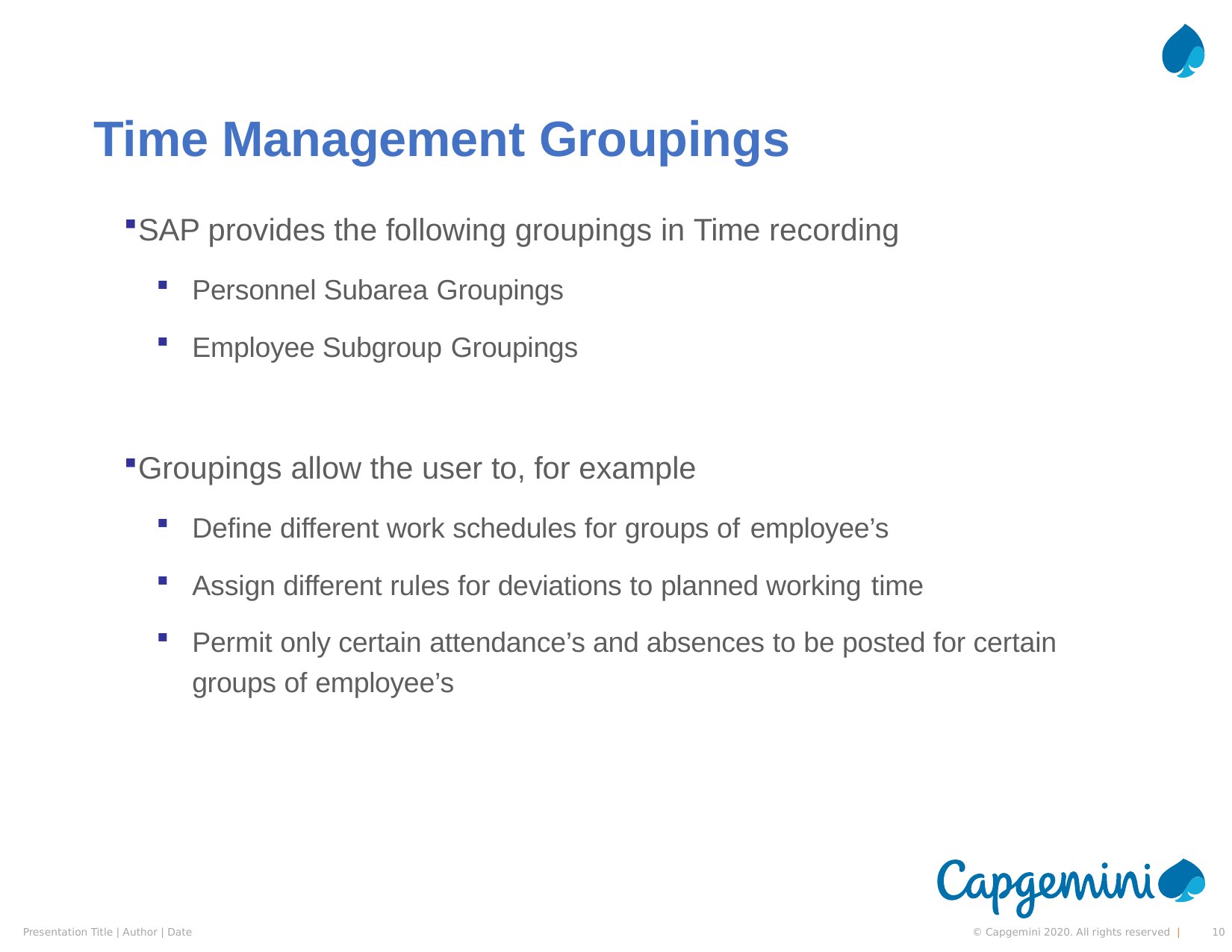

# Time Management Groupings
SAP provides the following groupings in Time recording
Personnel Subarea Groupings
Employee Subgroup Groupings

Groupings allow the user to, for example
Define different work schedules for groups of employee’s
Assign different rules for deviations to planned working time
Permit only certain attendance’s and absences to be posted for certain  groups of employee’s